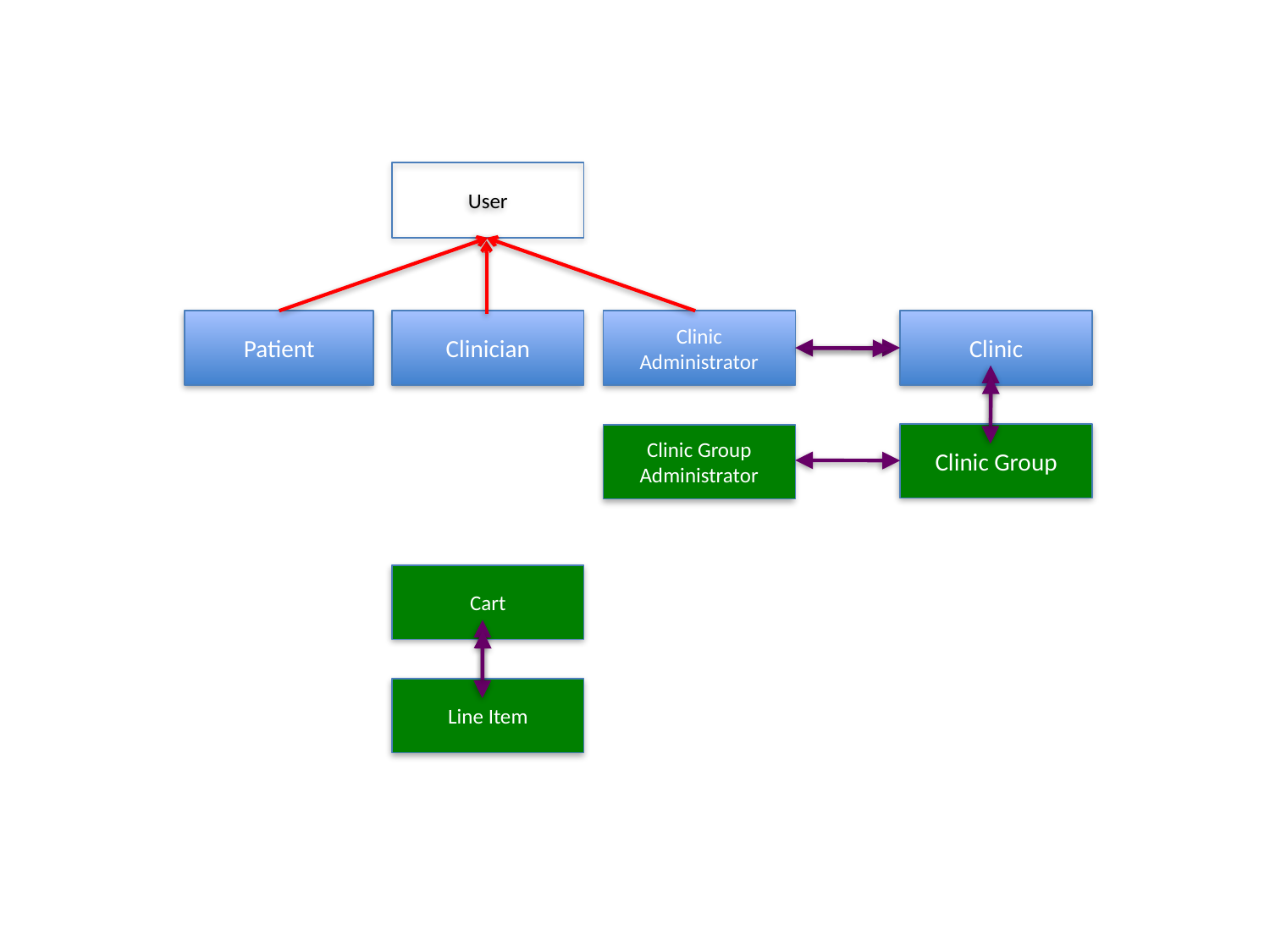

User
Patient
Clinician
Clinic Administrator
Clinic
Clinic Group
Clinic Group Administrator
Cart
Line Item